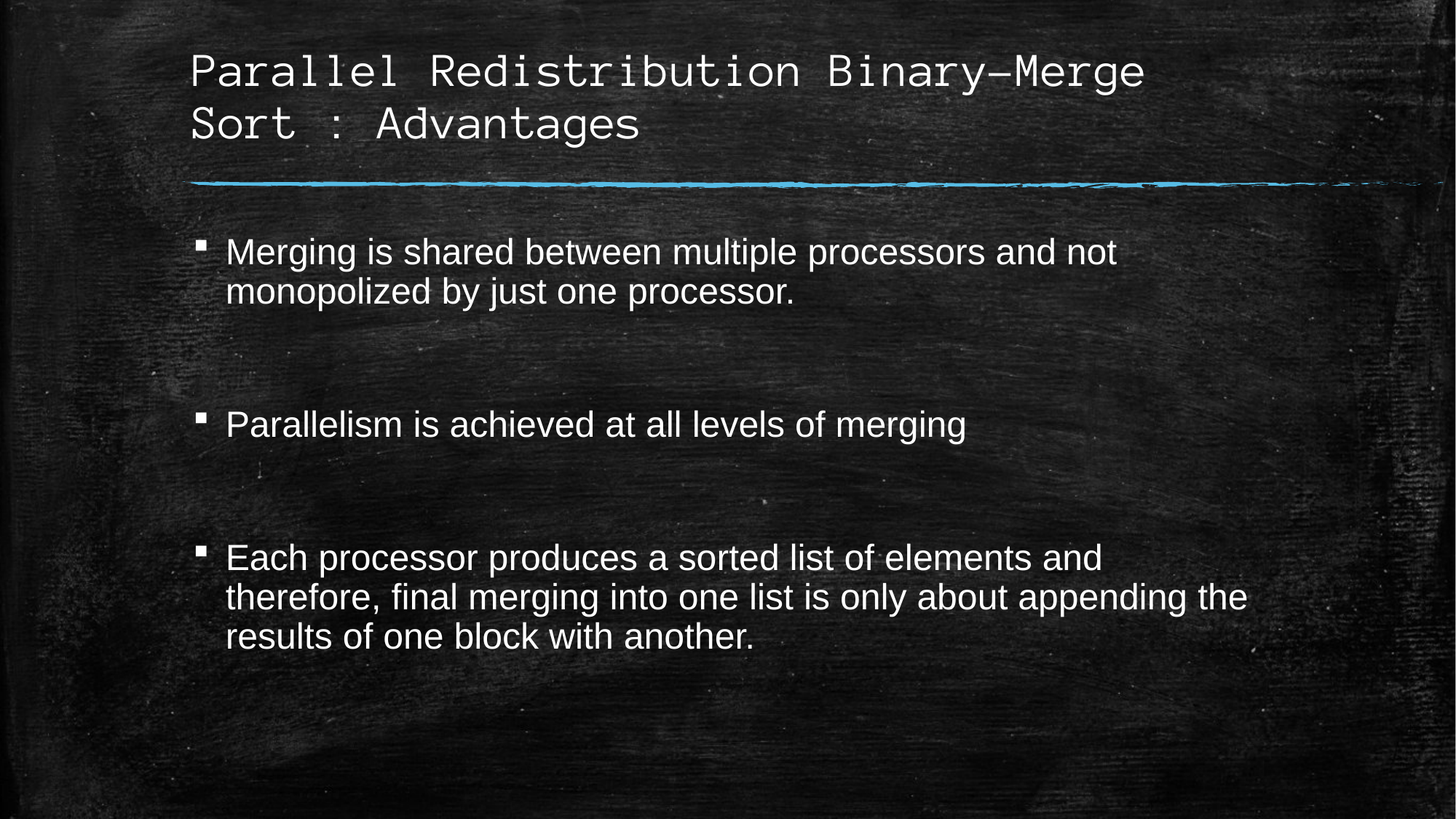

# Parallel Redistribution Binary-Merge Sort : Advantages
Merging is shared between multiple processors and not monopolized by just one processor.

Parallelism is achieved at all levels of merging

Each processor produces a sorted list of elements and therefore, final merging into one list is only about appending the results of one block with another.